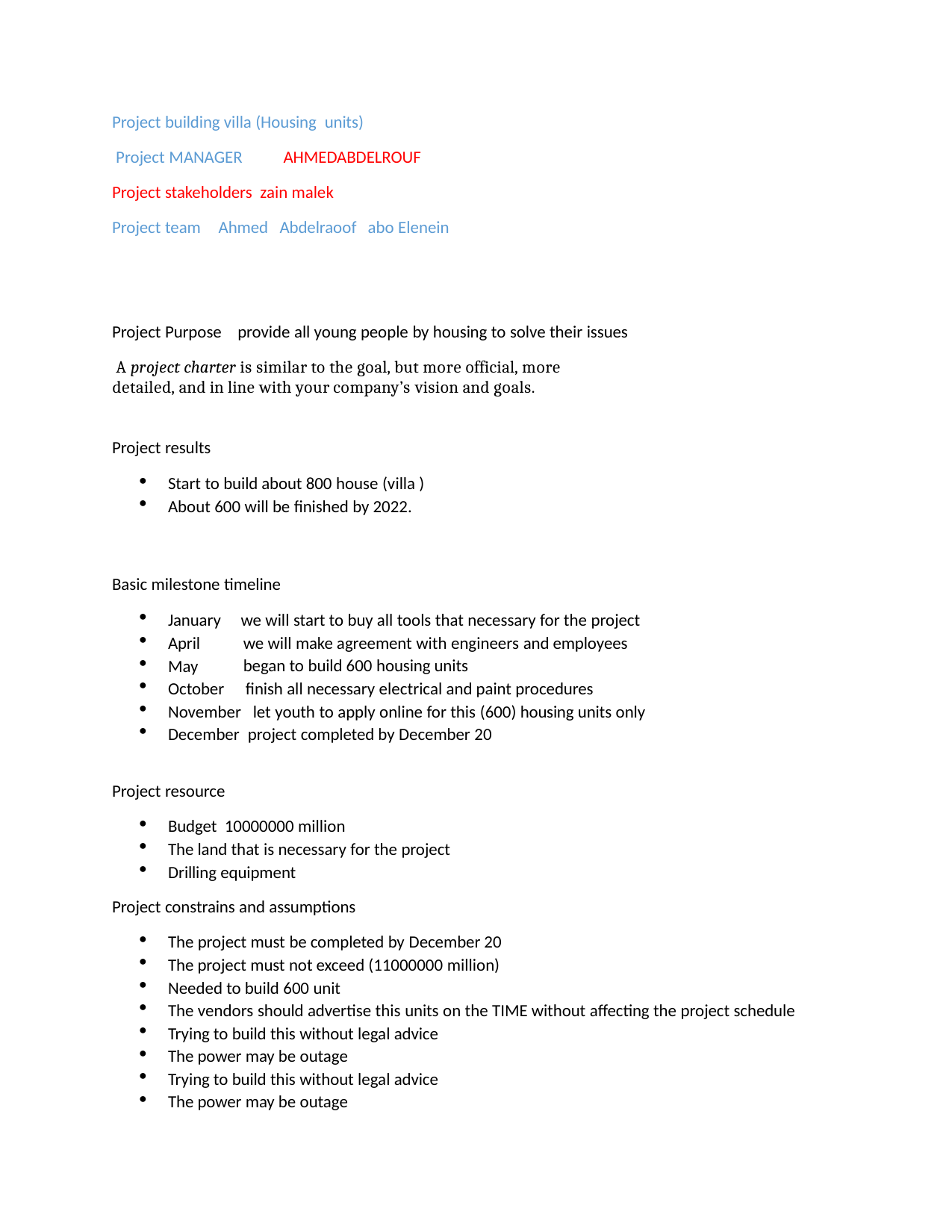

Project building villa (Housing units)
Project MANAGER	AHMEDABDELROUF
Project stakeholders zain malek
Project team	Ahmed Abdelraoof abo Elenein
Project Purpose  provide all young people by housing to solve their issues
A project charter is similar to the goal, but more official, more
detailed, and in line with your company’s vision and goals.

Project results
Start to build about 800 house (villa )
About 600 will be finished by 2022.
Basic milestone timeline
January
April
May
October
November   let youth to apply online for this (600) housing units only
December project completed by December 20
we will start to buy all tools that necessary for the project  we will make agreement with engineers and employees  began to build 600 housing units
finish all necessary electrical and paint procedures
Project resource

Budget 10000000 million
The land that is necessary for the project
Drilling equipment
Project constrains and assumptions
The project must be completed by December 20
The project must not exceed (11000000 million)
Needed to build 600 unit
The vendors should advertise this units on the TIME without affecting the project schedule
Trying to build this without legal advice
The power may be outage
Trying to build this without legal advice
The power may be outage